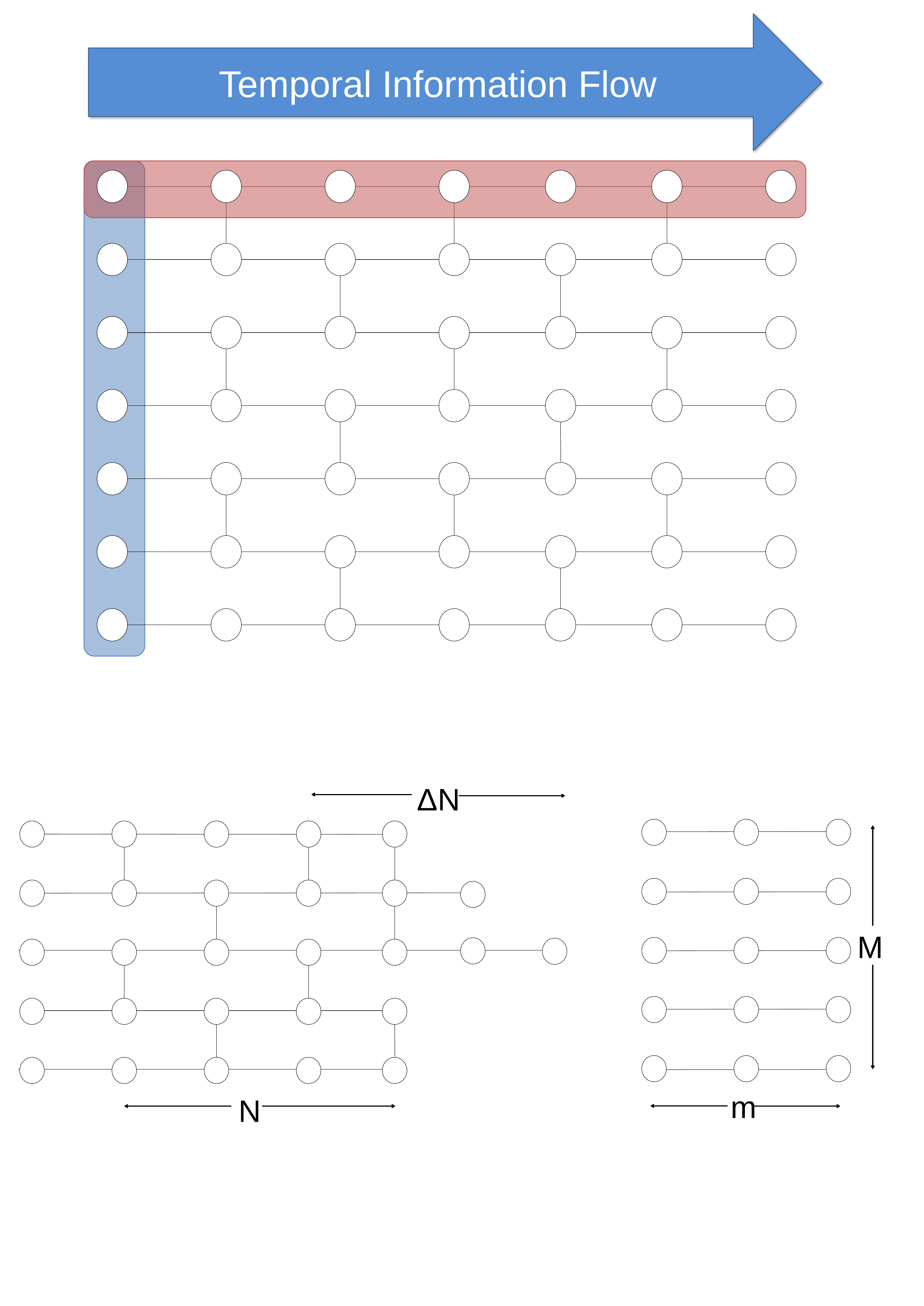

Temporal Information Flow

 ΔN

M
 m
 N